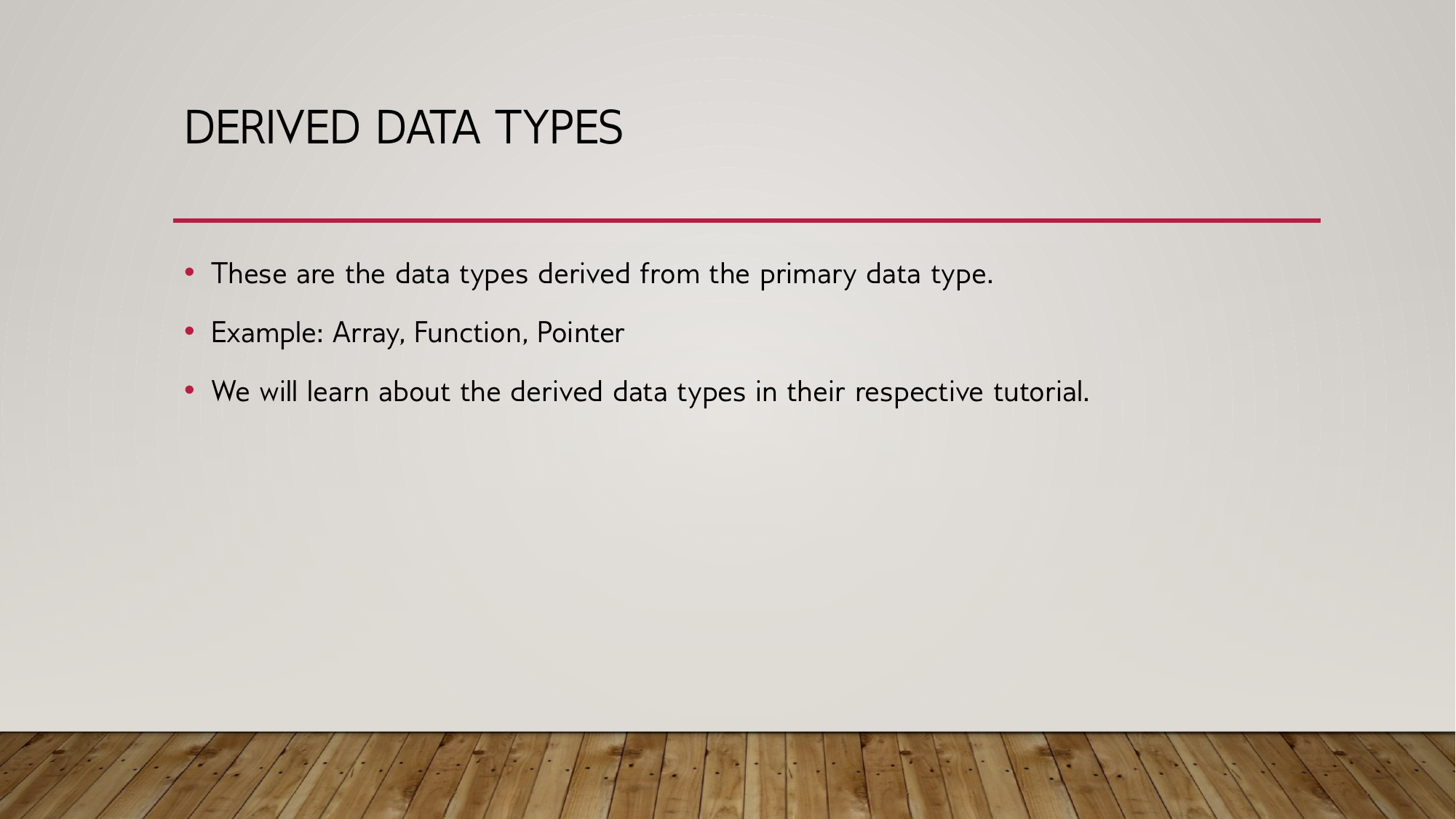

# Derived Data Types
These are the data types derived from the primary data type.
Example: Array, Function, Pointer
We will learn about the derived data types in their respective tutorial.